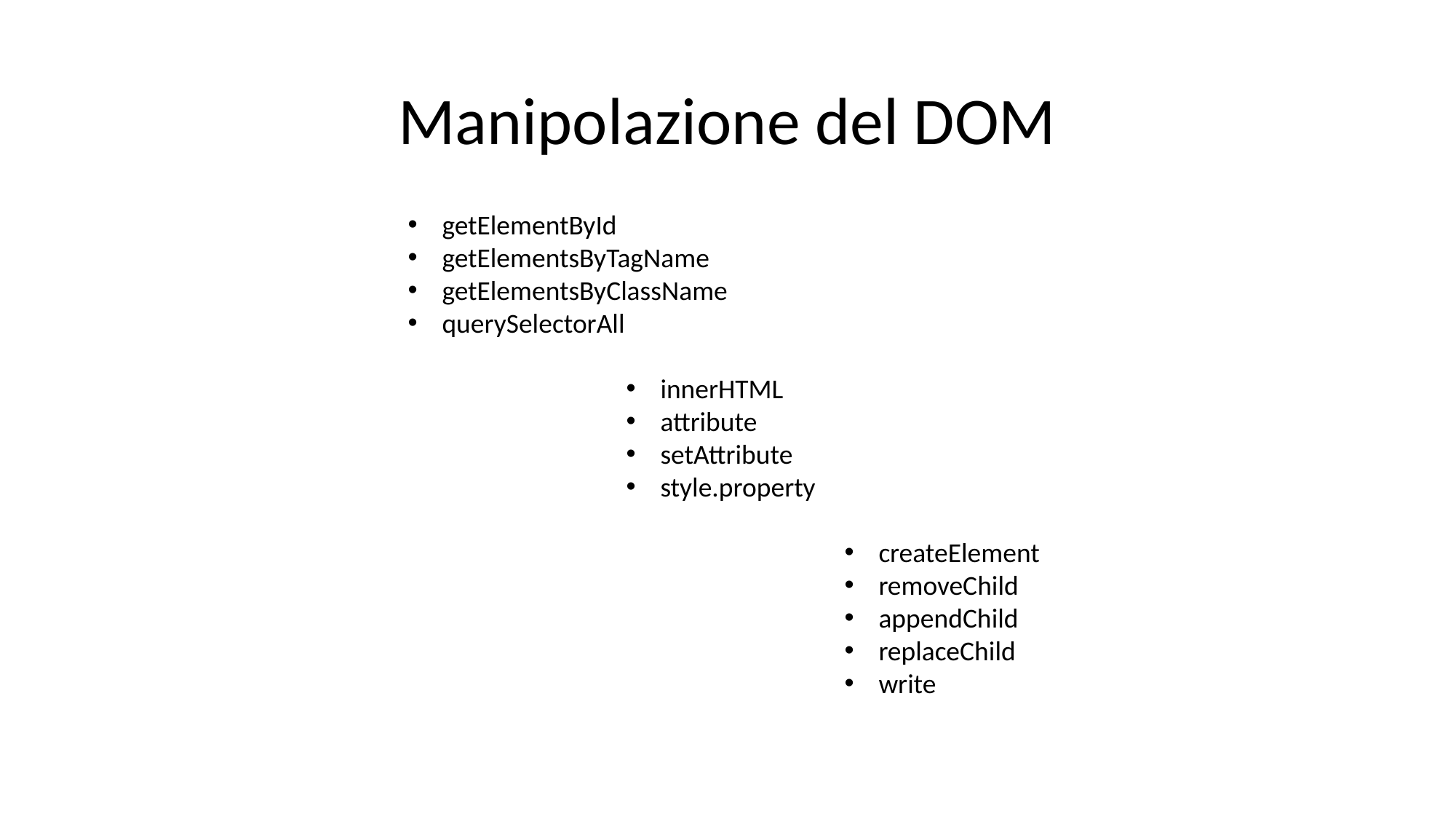

# Manipolazione del DOM
getElementById
getElementsByTagName
getElementsByClassName
querySelectorAll

innerHTML
attribute
setAttribute
style.property

createElement
removeChild
appendChild
replaceChild
write